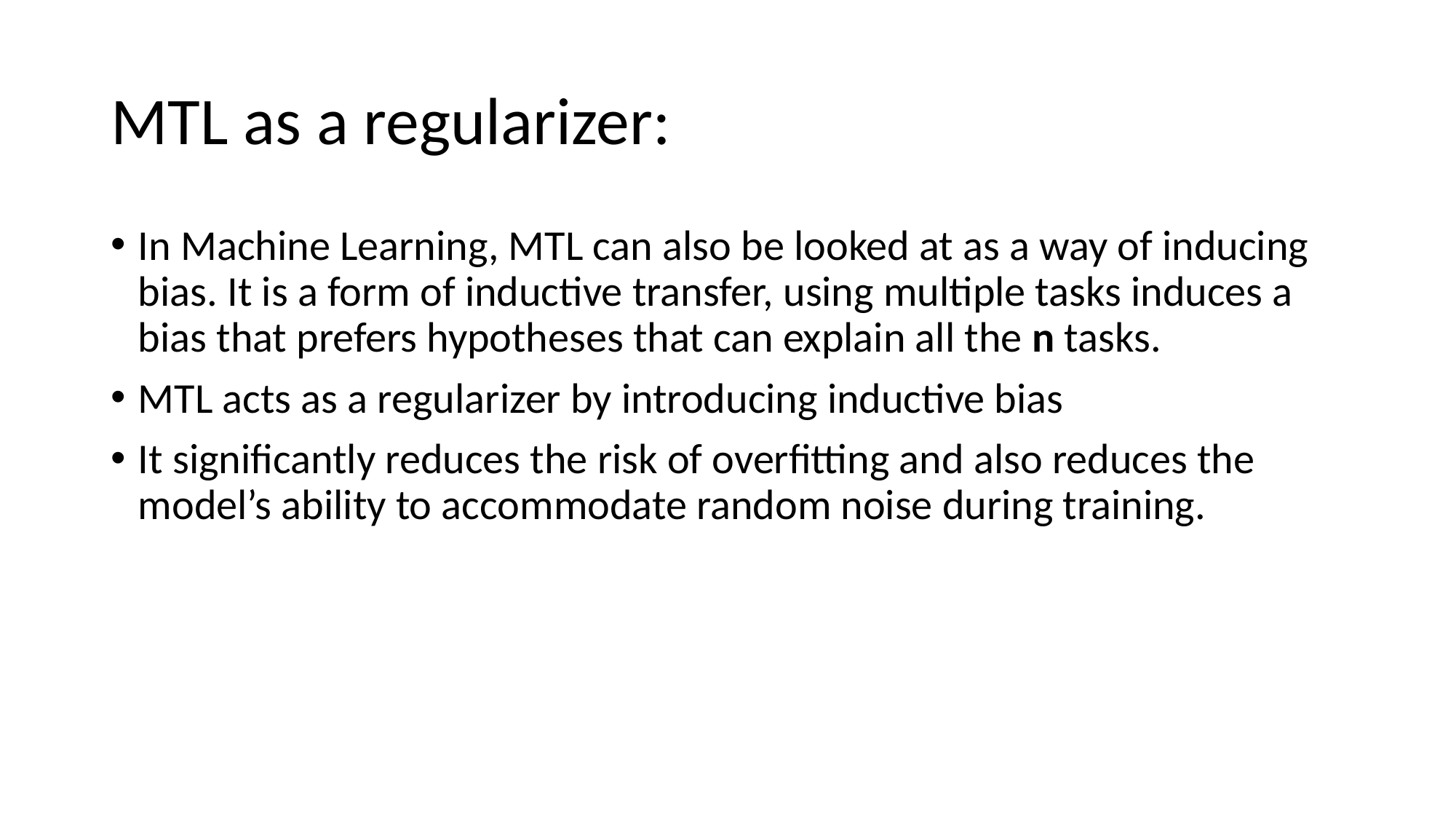

# MTL as a regularizer:
In Machine Learning, MTL can also be looked at as a way of inducing bias. It is a form of inductive transfer, using multiple tasks induces a bias that prefers hypotheses that can explain all the n tasks.
MTL acts as a regularizer by introducing inductive bias
It significantly reduces the risk of overfitting and also reduces the model’s ability to accommodate random noise during training.